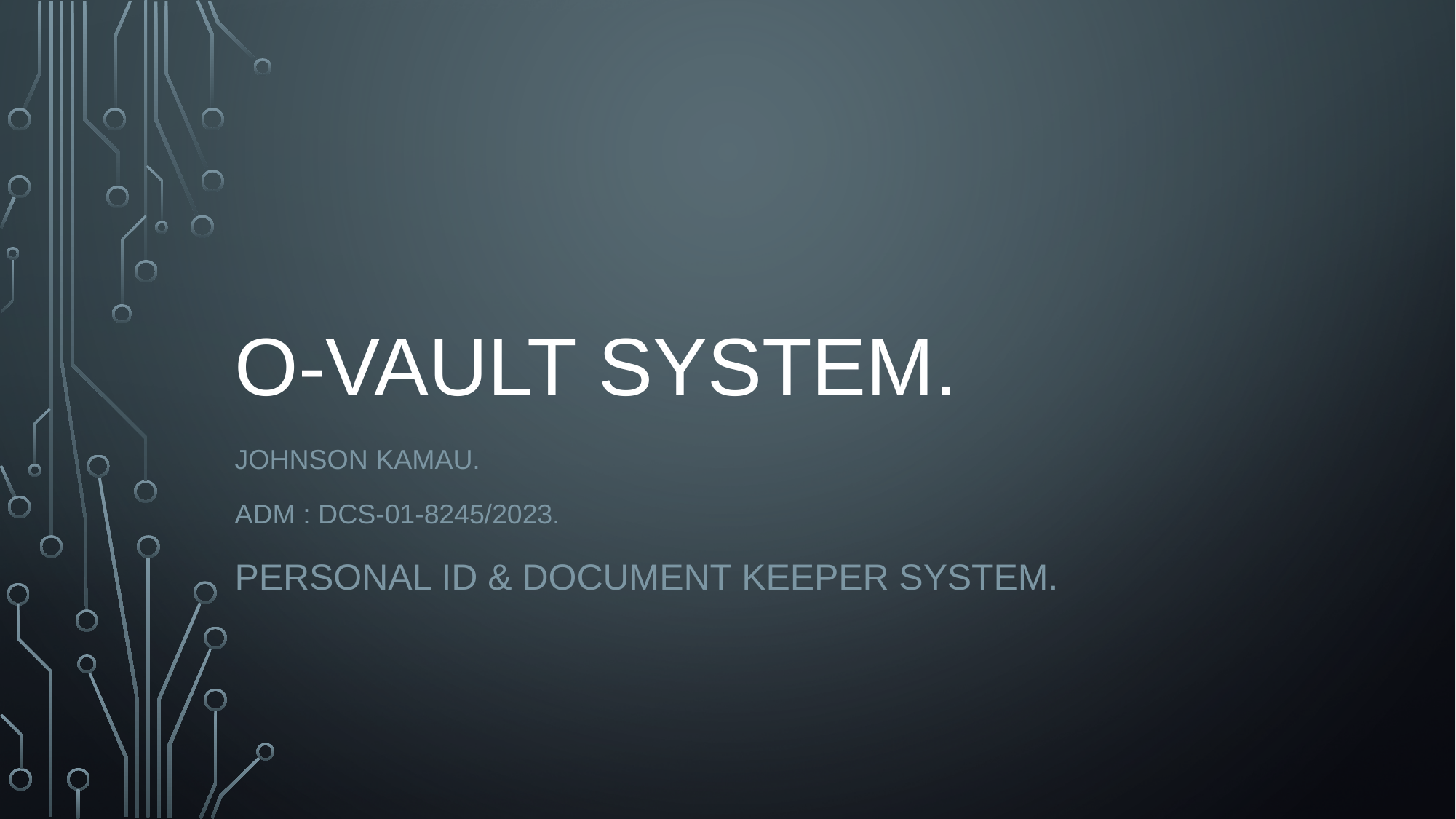

# O-VAULT SYSTEM.
JOHNSON KAMAU.
ADM : DCS-01-8245/2023.
Personal id & document keeper system.